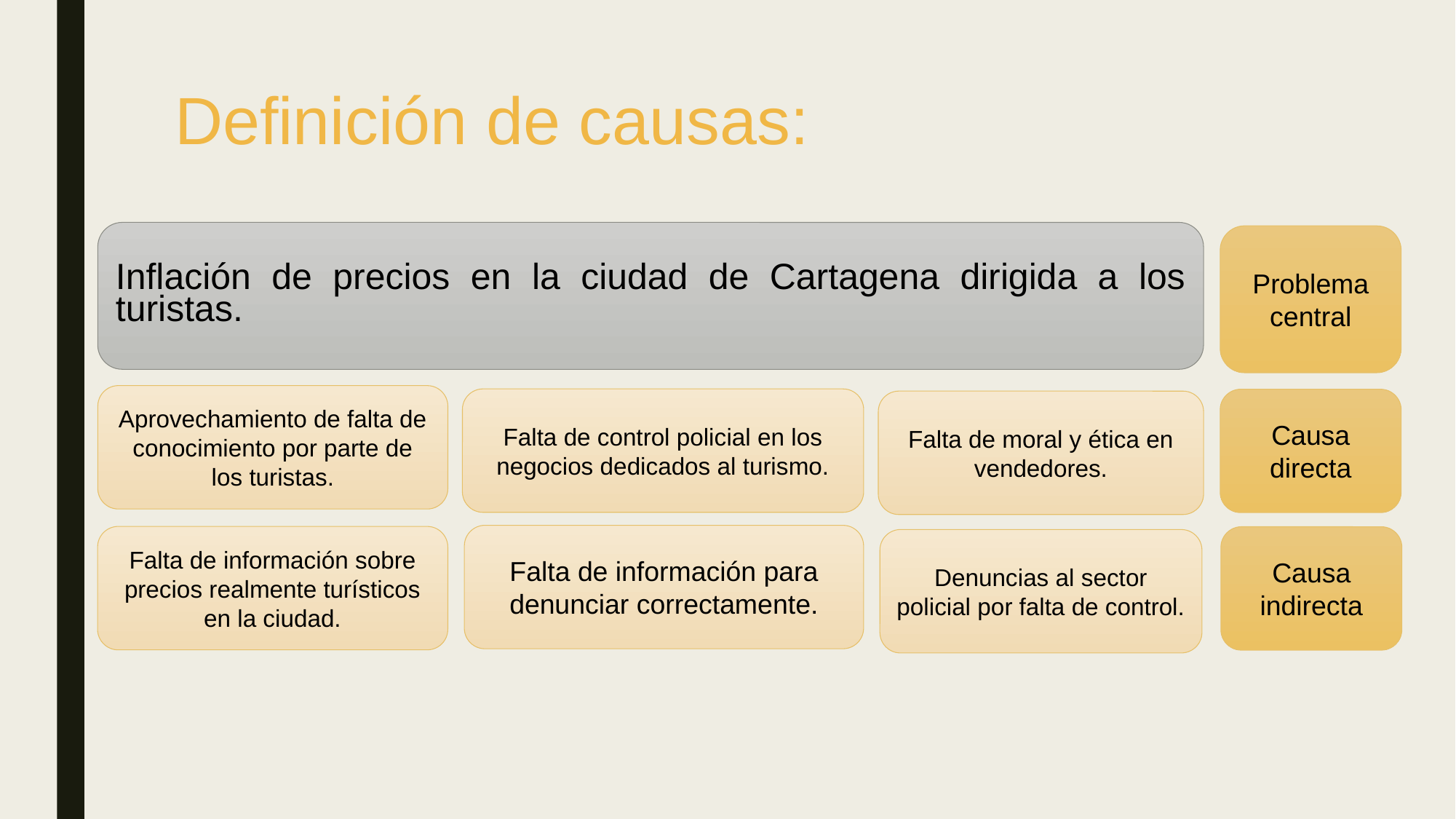

# Definición de causas:
Inflación de precios en la ciudad de Cartagena dirigida a los turistas.
Problema central
Aprovechamiento de falta de conocimiento por parte de los turistas.
Falta de control policial en los negocios dedicados al turismo.
Causa directa
Falta de moral y ética en vendedores.
Falta de información para denunciar correctamente.
Falta de información sobre precios realmente turísticos en la ciudad.
Causa indirecta
Denuncias al sector policial por falta de control.